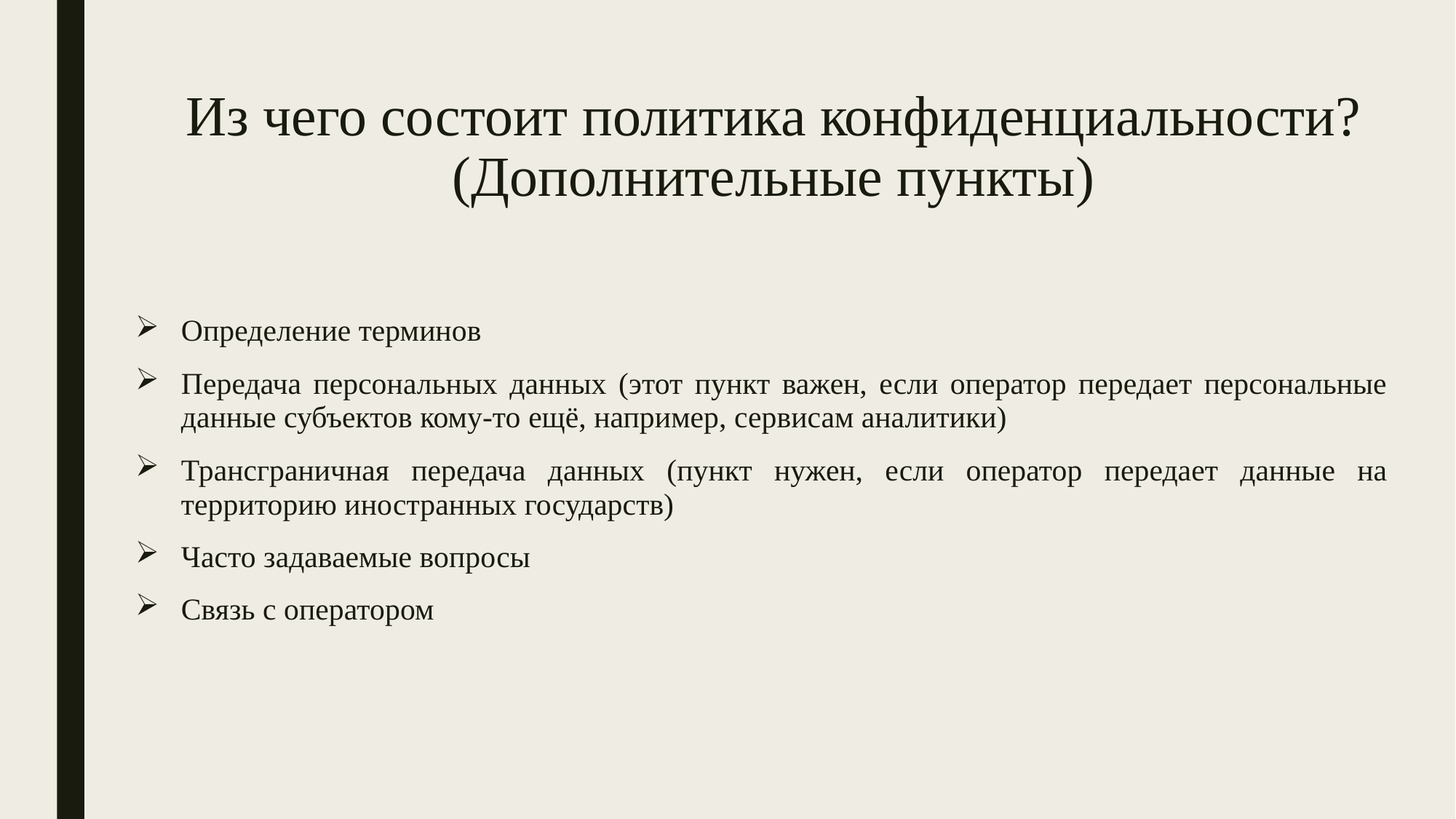

# Из чего состоит политика конфиденциальности? (Дополнительные пункты)
Определение терминов
Передача персональных данных (этот пункт важен, если оператор передает персональные данные субъектов кому-то ещё, например, сервисам аналитики)
Трансграничная передача данных (пункт нужен, если оператор передает данные на территорию иностранных государств)
Часто задаваемые вопросы
Связь с оператором